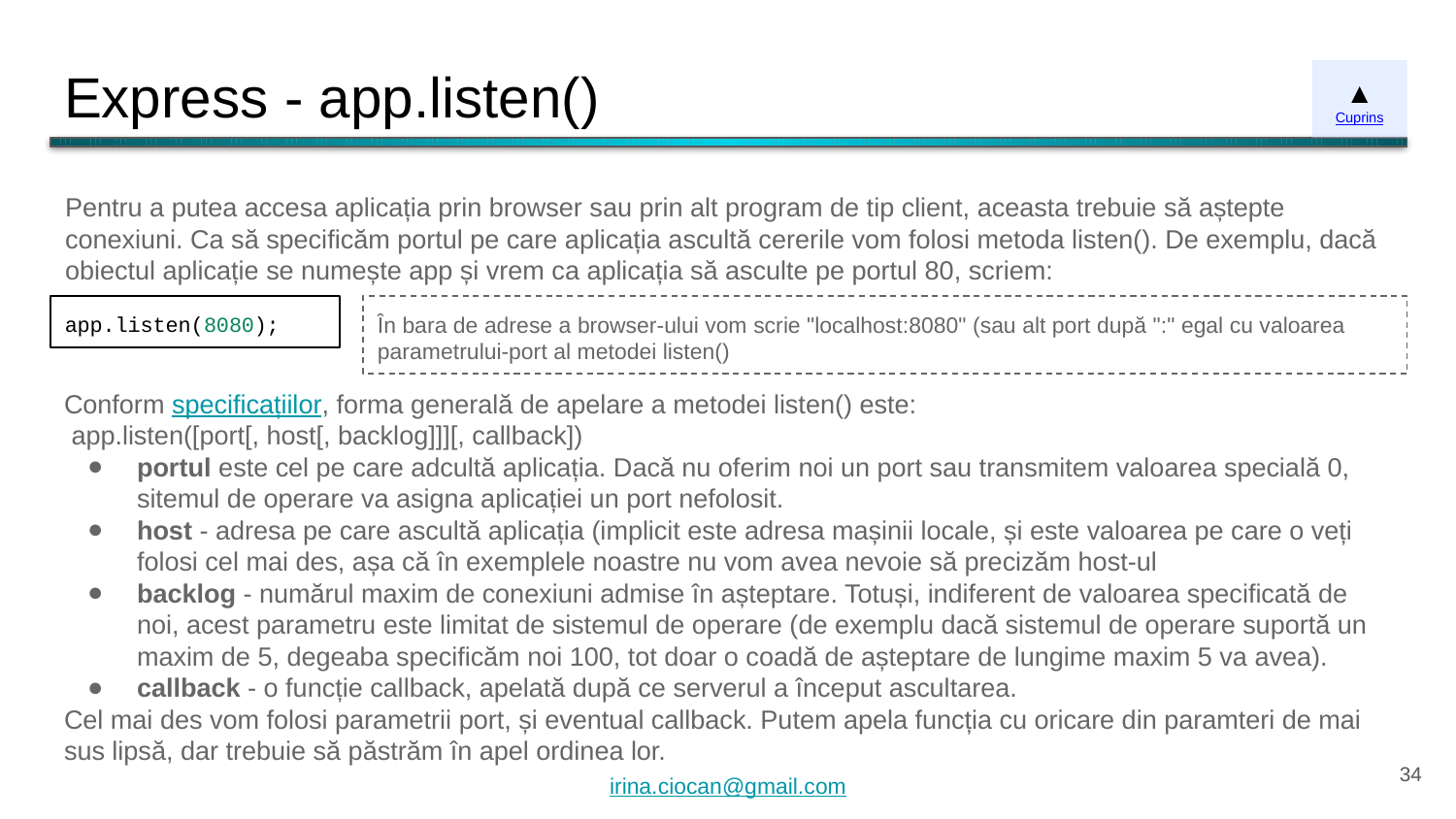

# Express - app.listen()
▲
Cuprins

Pentru a putea accesa aplicația prin browser sau prin alt program de tip client, aceasta trebuie să aștepte conexiuni. Ca să specificăm portul pe care aplicația ascultă cererile vom folosi metoda listen(). De exemplu, dacă obiectul aplicație se numește app și vrem ca aplicația să asculte pe portul 80, scriem:
app.listen(8080);
În bara de adrese a browser-ului vom scrie "localhost:8080" (sau alt port după ":" egal cu valoarea parametrului-port al metodei listen()
Conform specificațiilor, forma generală de apelare a metodei listen() este:
 app.listen([port[, host[, backlog]]][, callback])
portul este cel pe care adcultă aplicația. Dacă nu oferim noi un port sau transmitem valoarea specială 0, sitemul de operare va asigna aplicației un port nefolosit.
host - adresa pe care ascultă aplicația (implicit este adresa mașinii locale, și este valoarea pe care o veți folosi cel mai des, așa că în exemplele noastre nu vom avea nevoie să precizăm host-ul
backlog - numărul maxim de conexiuni admise în așteptare. Totuși, indiferent de valoarea specificată de noi, acest parametru este limitat de sistemul de operare (de exemplu dacă sistemul de operare suportă un maxim de 5, degeaba specificăm noi 100, tot doar o coadă de așteptare de lungime maxim 5 va avea).
callback - o funcție callback, apelată după ce serverul a început ascultarea.
Cel mai des vom folosi parametrii port, și eventual callback. Putem apela funcția cu oricare din paramteri de mai sus lipsă, dar trebuie să păstrăm în apel ordinea lor.
34
irina.ciocan@gmail.com